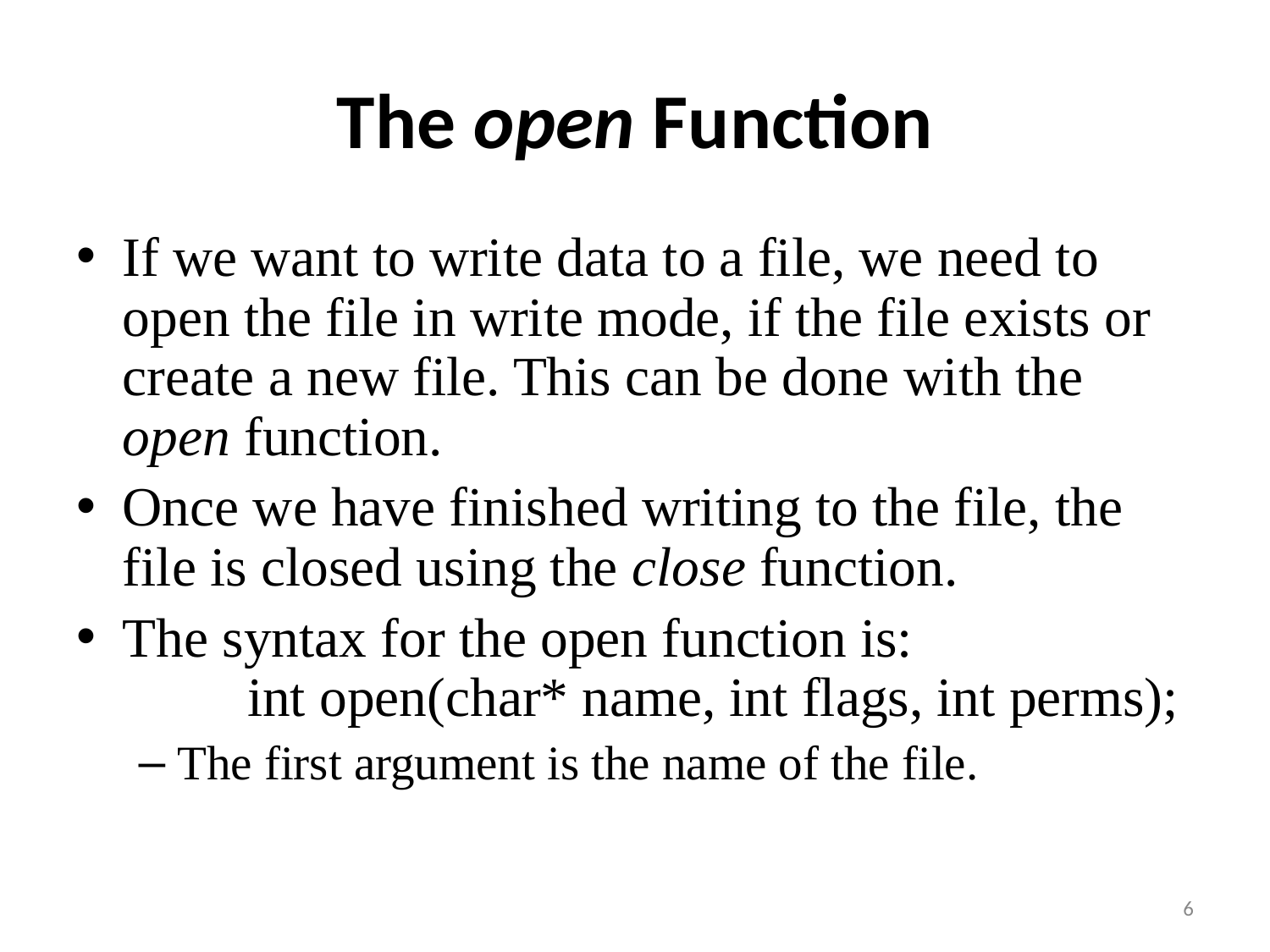

# The open Function
If we want to write data to a file, we need to open the file in write mode, if the file exists or create a new file. This can be done with the open function.
Once we have finished writing to the file, the file is closed using the close function.
The syntax for the open function is:
	int open(char* name, int flags, int perms);
The first argument is the name of the file.
6